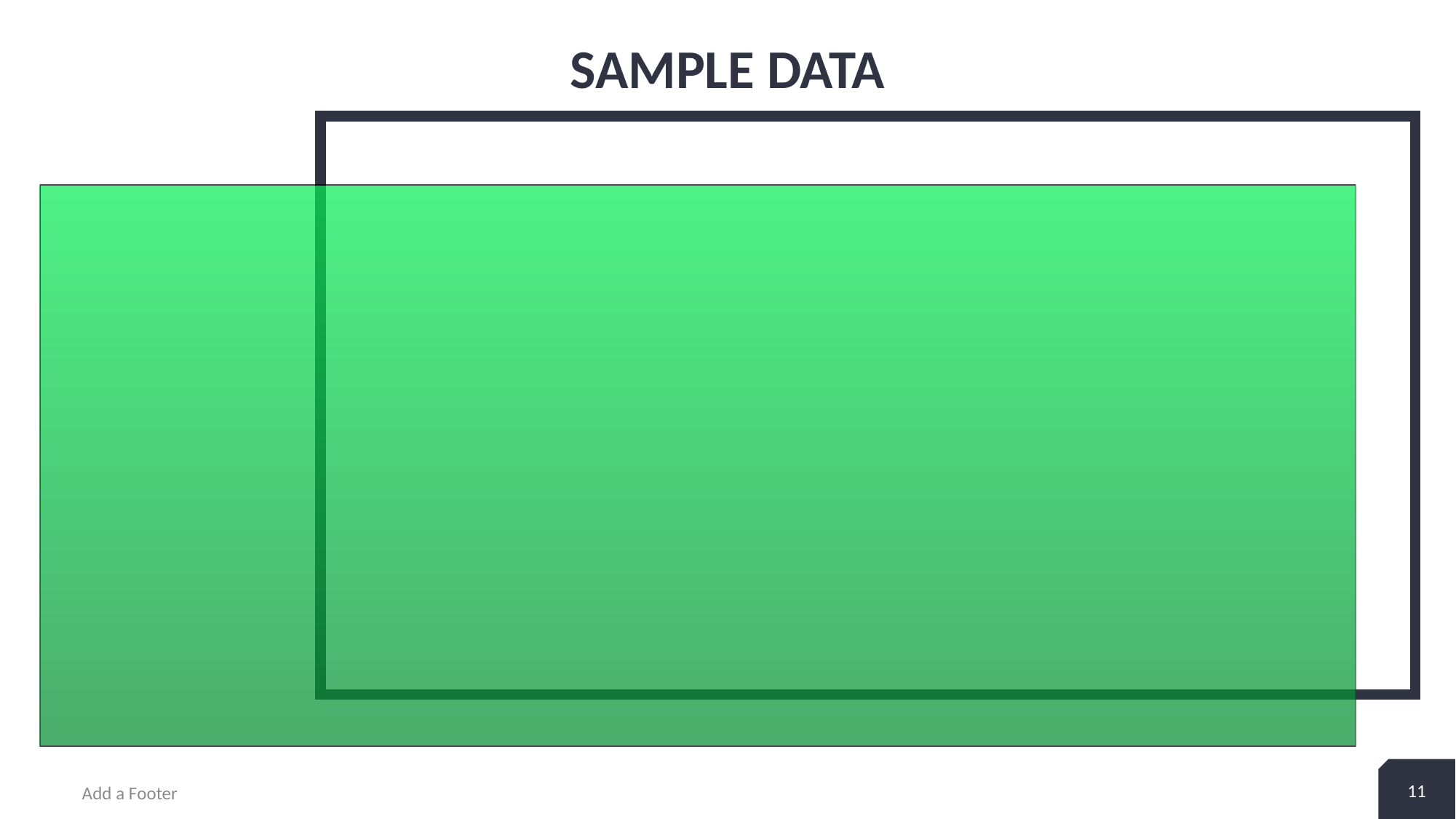

# SAMPLE Data

11
Add a Footer